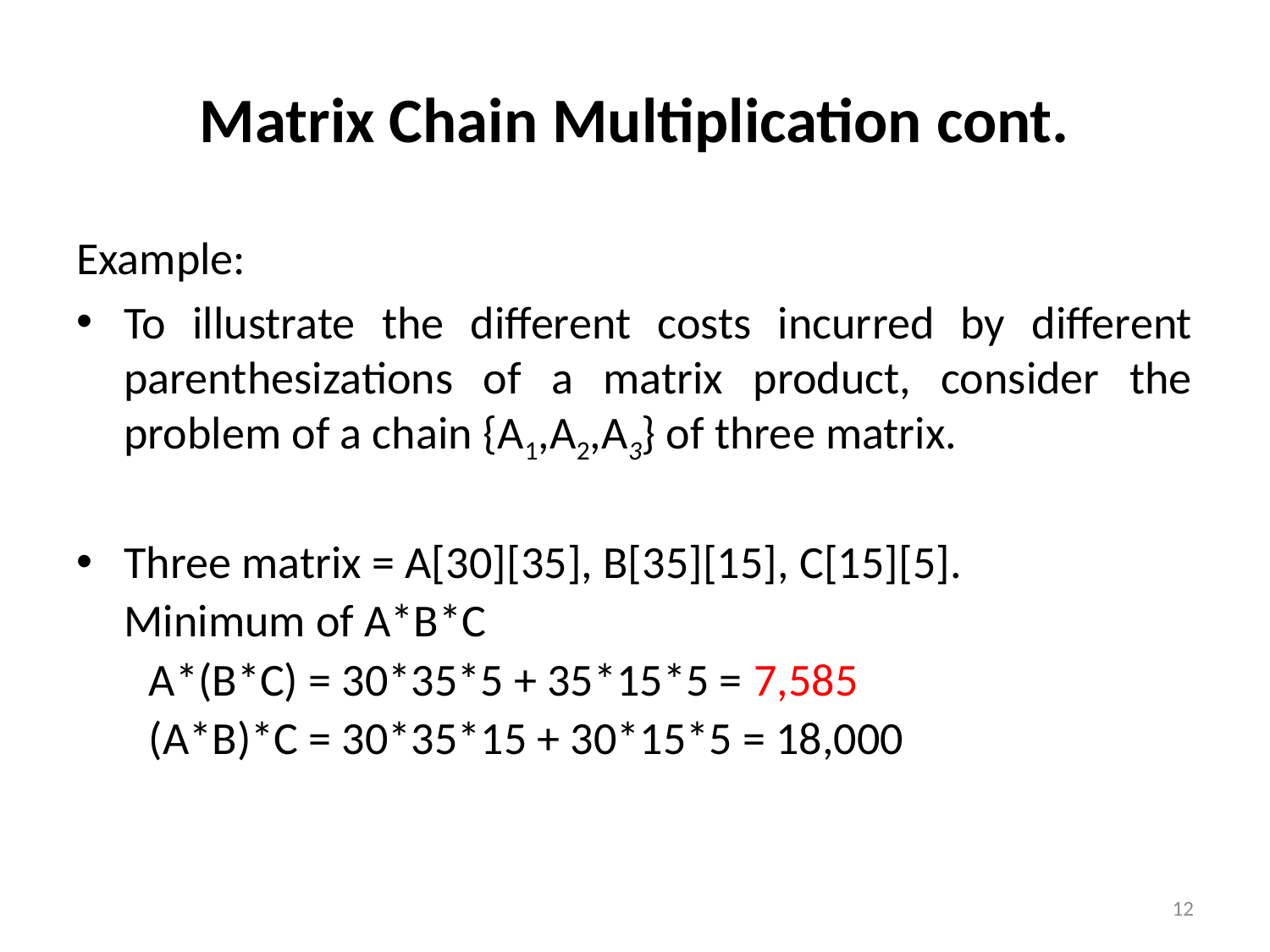

# Matrix Chain Multiplication cont.
Example:
To illustrate the different costs incurred by different parenthesizations of a matrix product, consider the problem of a chain {A1,A2,A3} of three matrix.

Three matrix = A[30][35], B[35][15], C[15][5].
	Minimum of A*B*C
       A*(B*C) = 30*35*5 + 35*15*5 = 7,585
       (A*B)*C = 30*35*15 + 30*15*5 = 18,000

12